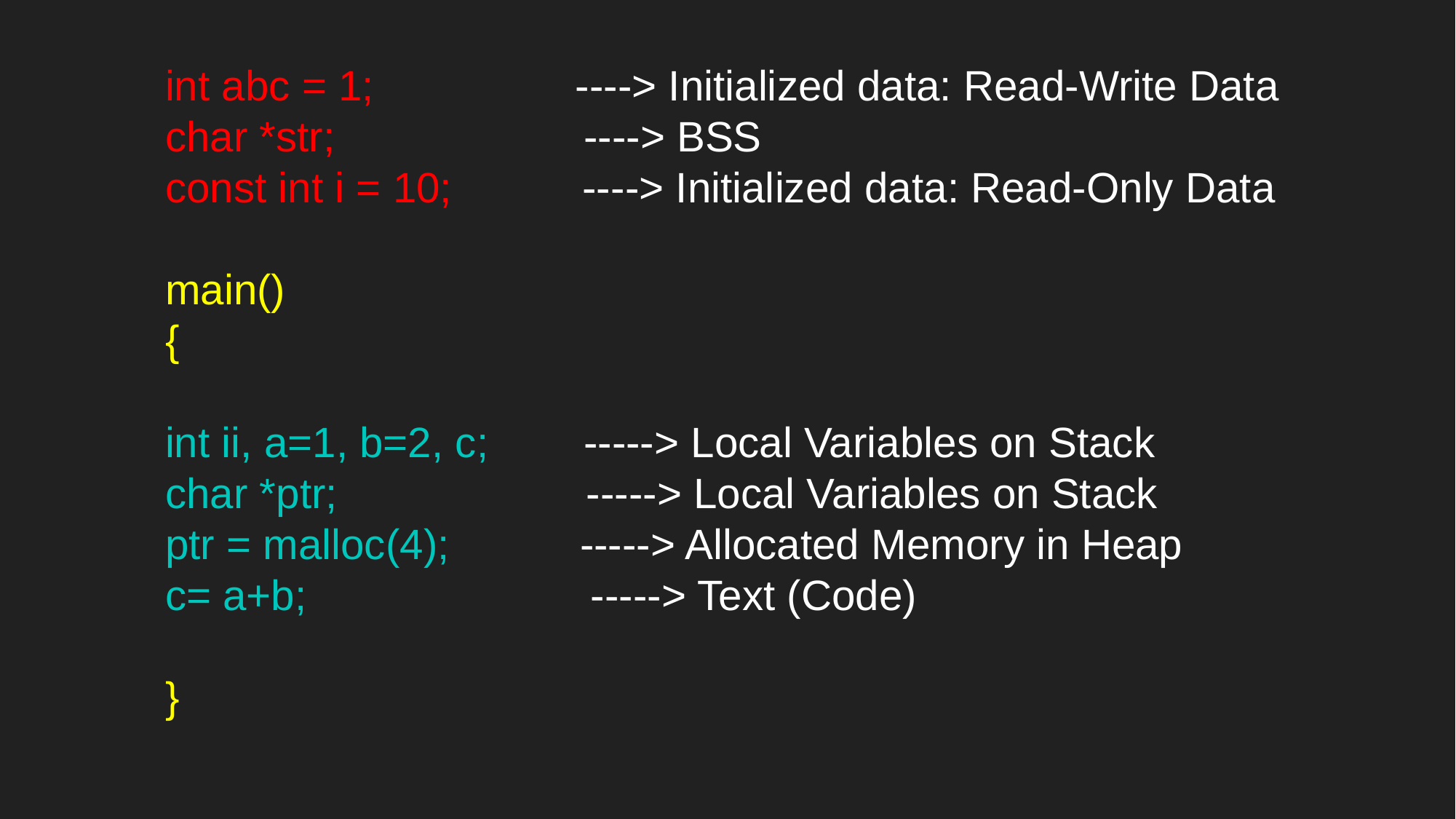

int abc = 1;                 ----> Initialized data: Read-Write Data
char *str;                     ----> BSS
const int i = 10;           ----> Initialized data: Read-Only Data

main()
{

int ii, a=1, b=2, c;        -----> Local Variables on Stack
char *ptr;                     -----> Local Variables on Stack
ptr = malloc(4);           -----> Allocated Memory in Heap
c= a+b;                        -----> Text (Code)

}